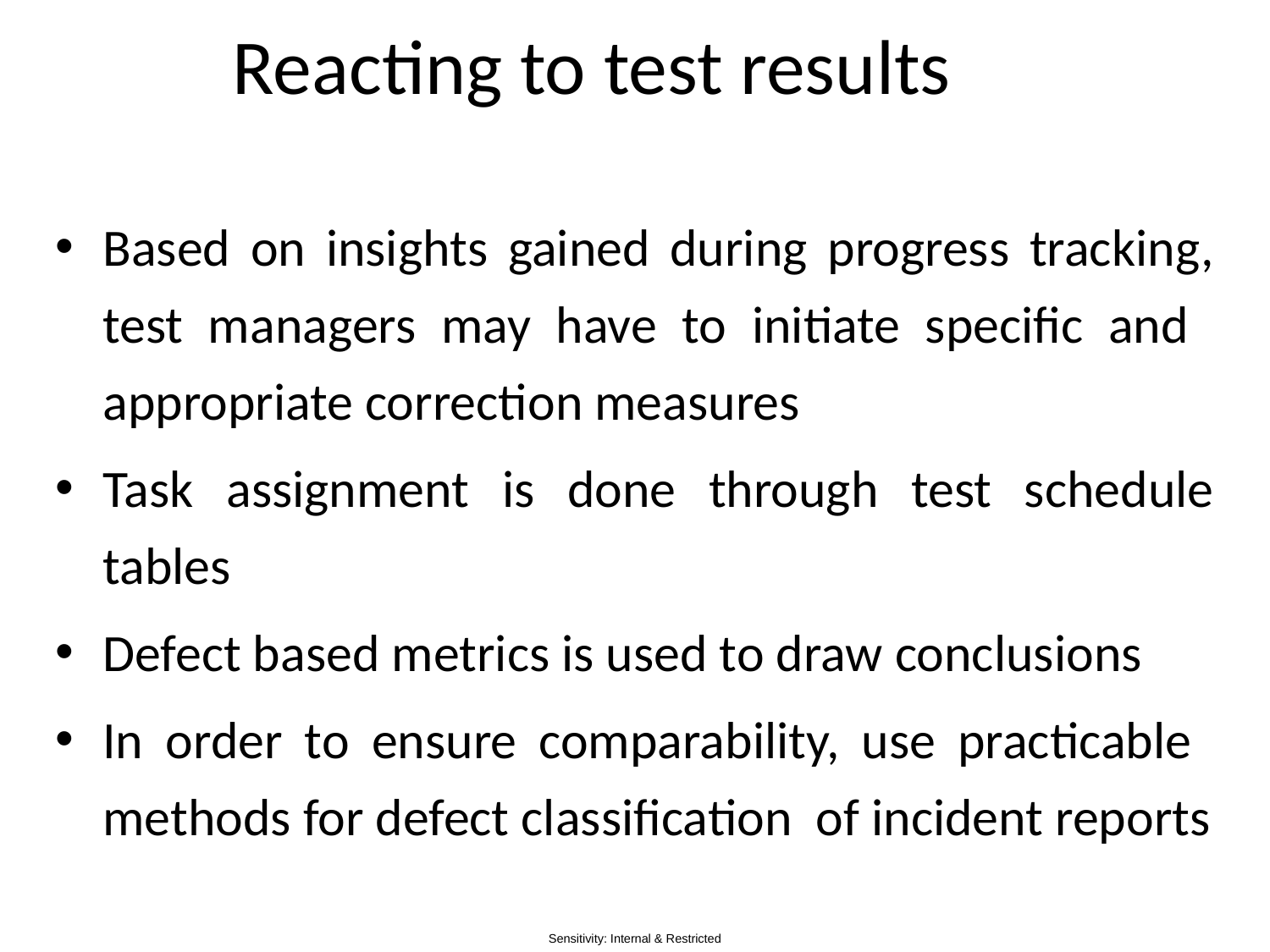

# Reacting to test results

Based on insights gained during progress tracking,
test managers may have to initiate specific and
appropriate correction measures
Task assignment is done through test schedule tables
Defect based metrics is used to draw conclusions
In order to ensure comparability, use practicable
methods for defect classification  of incident reports